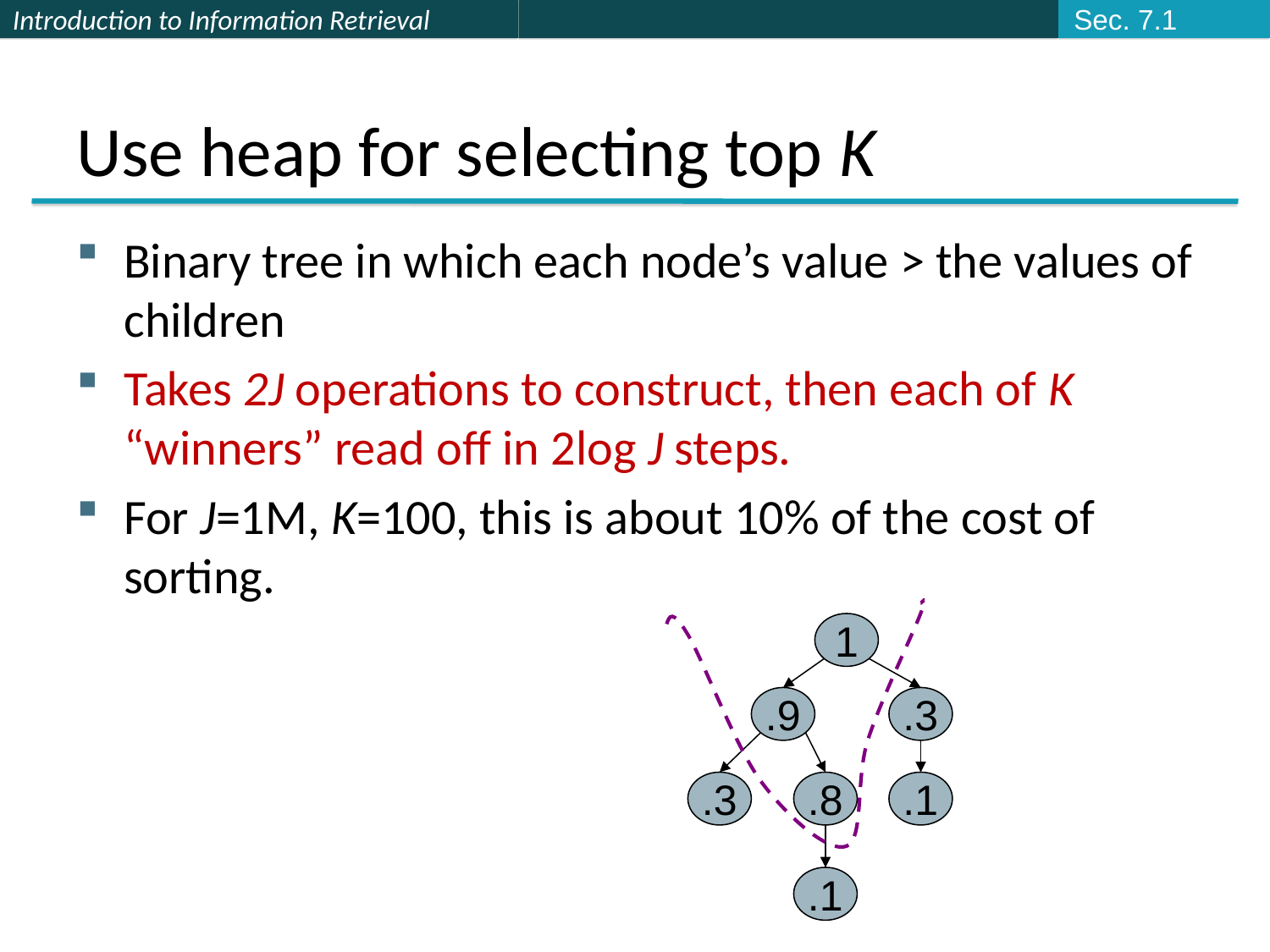

Sec. 7.1
# Use heap for selecting top K
Binary tree in which each node’s value > the values of children
Takes 2J operations to construct, then each of K “winners” read off in 2log J steps.
For J=1M, K=100, this is about 10% of the cost of sorting.

1
.9
.3
.3
.8
.1
.1